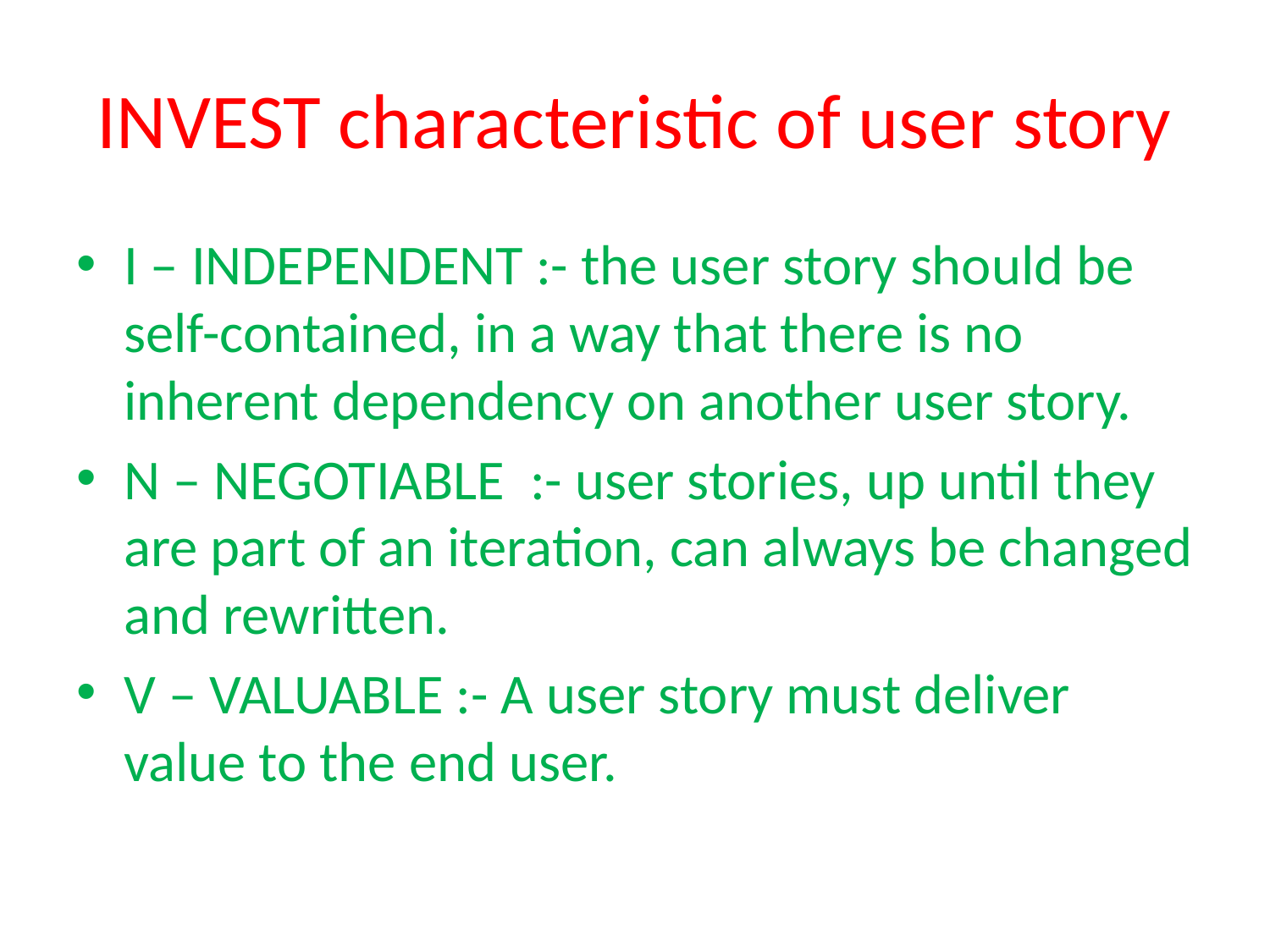

# INVEST characteristic of user story
I – INDEPENDENT :- the user story should be   self-contained, in a way that there is no   inherent dependency on another user story.
N – NEGOTIABLE  :- user stories, up until they are part of an iteration, can always be changed and rewritten.
V – VALUABLE :- A user story must deliver value to the end user.